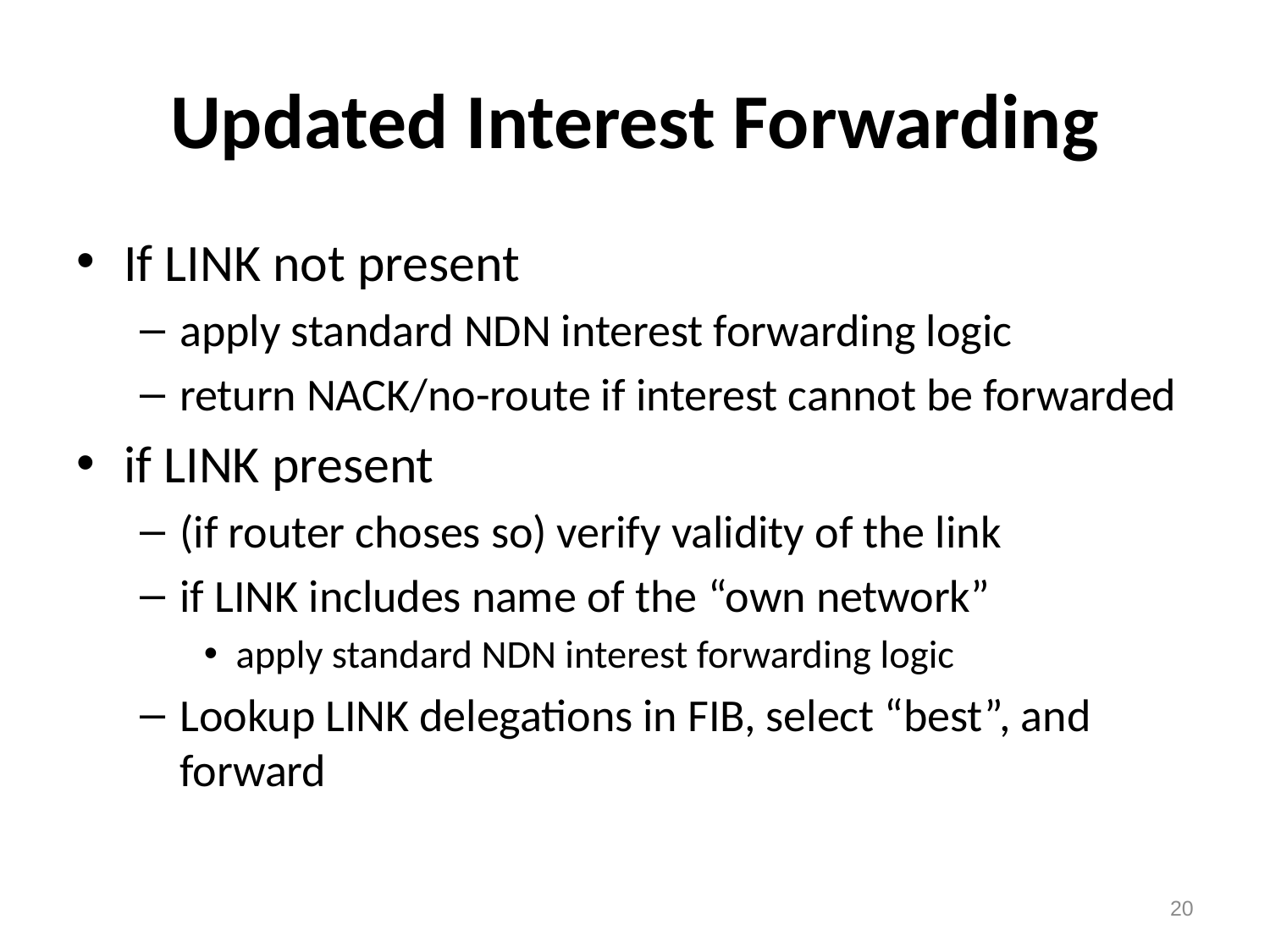

# Updated Interest Forwarding
If LINK not present
apply standard NDN interest forwarding logic
return NACK/no-route if interest cannot be forwarded
if LINK present
(if router choses so) verify validity of the link
if LINK includes name of the “own network”
apply standard NDN interest forwarding logic
Lookup LINK delegations in FIB, select “best”, and forward

20